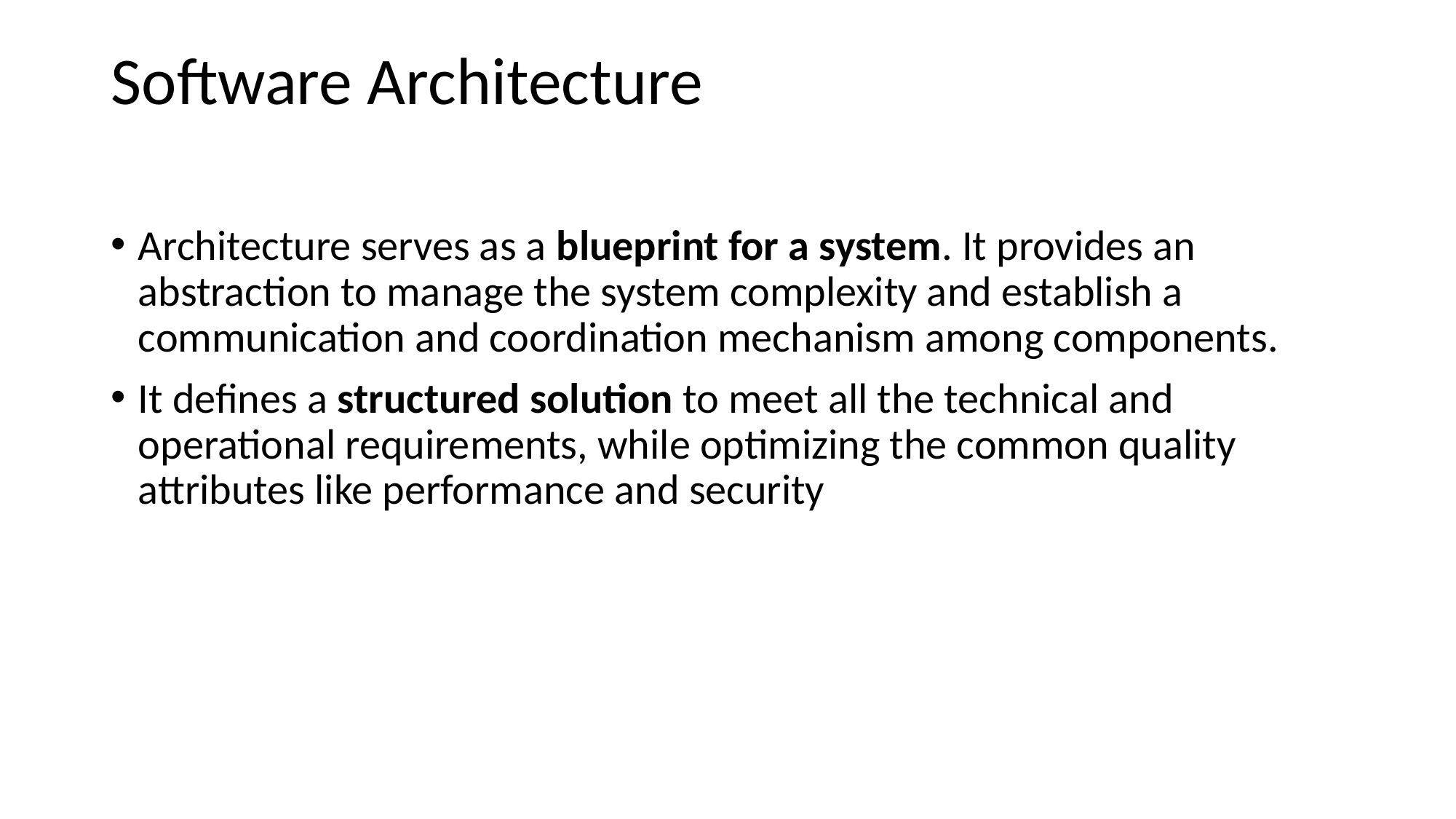

# Software Architecture
Architecture serves as a blueprint for a system. It provides an abstraction to manage the system complexity and establish a communication and coordination mechanism among components.
It defines a structured solution to meet all the technical and operational requirements, while optimizing the common quality attributes like performance and security